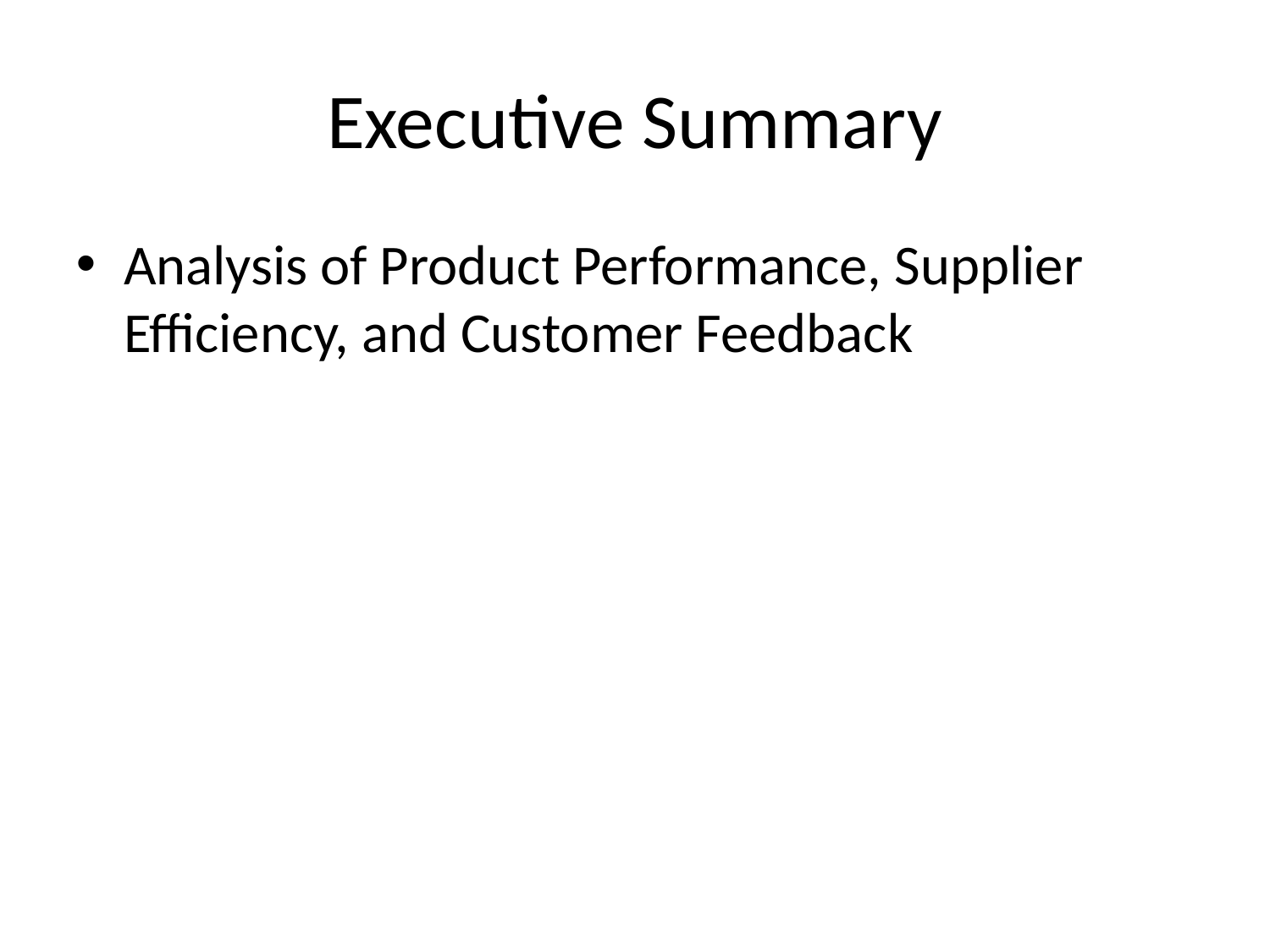

# Executive Summary
Analysis of Product Performance, Supplier Efficiency, and Customer Feedback